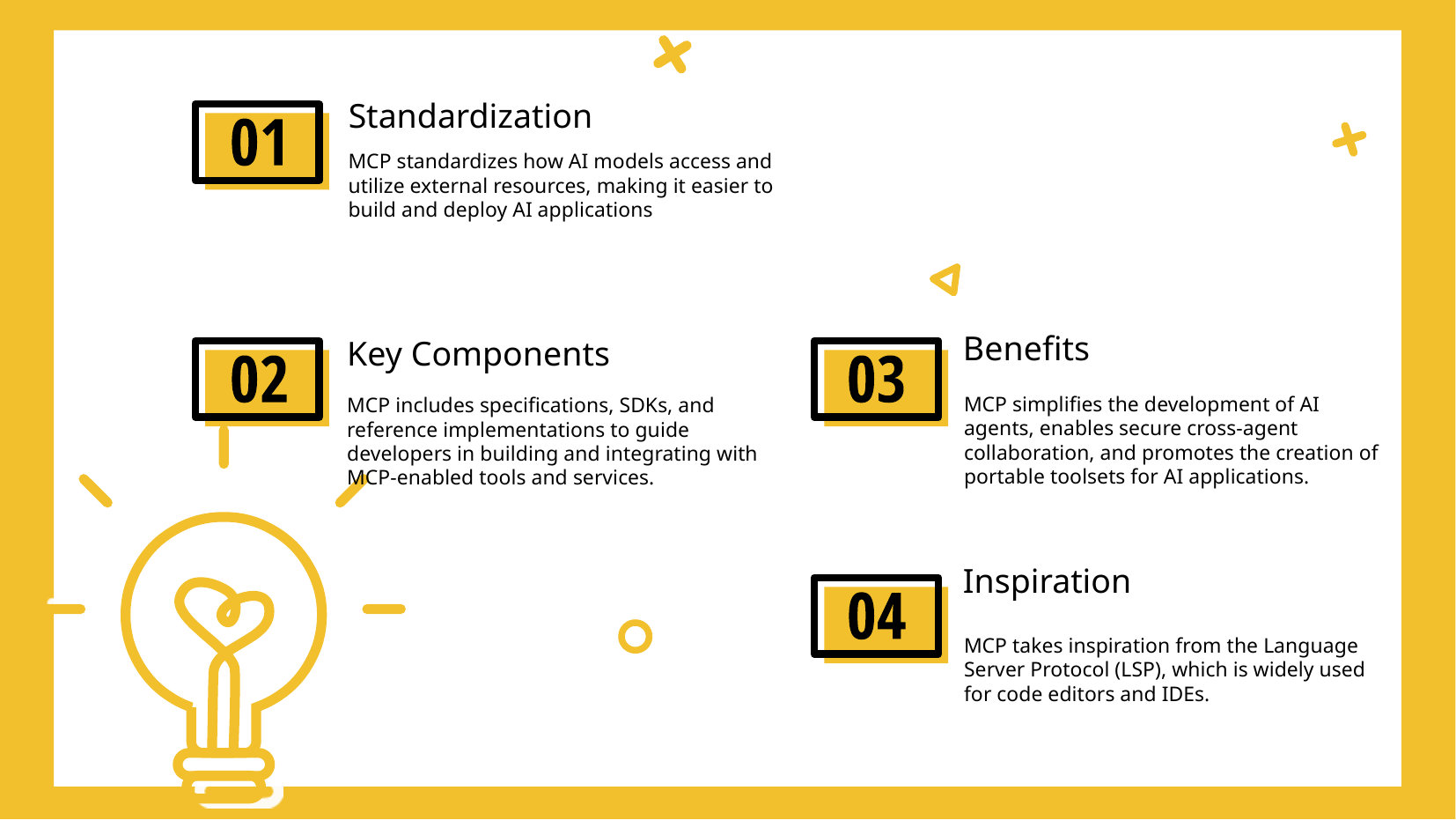

# Standardization
MCP standardizes how AI models access and utilize external resources, making it easier to build and deploy AI applications
Benefits
Key Components
MCP simplifies the development of AI agents, enables secure cross-agent collaboration, and promotes the creation of portable toolsets for AI applications.
MCP includes specifications, SDKs, and reference implementations to guide developers in building and integrating with MCP-enabled tools and services.
Inspiration
MCP takes inspiration from the Language Server Protocol (LSP), which is widely used for code editors and IDEs.